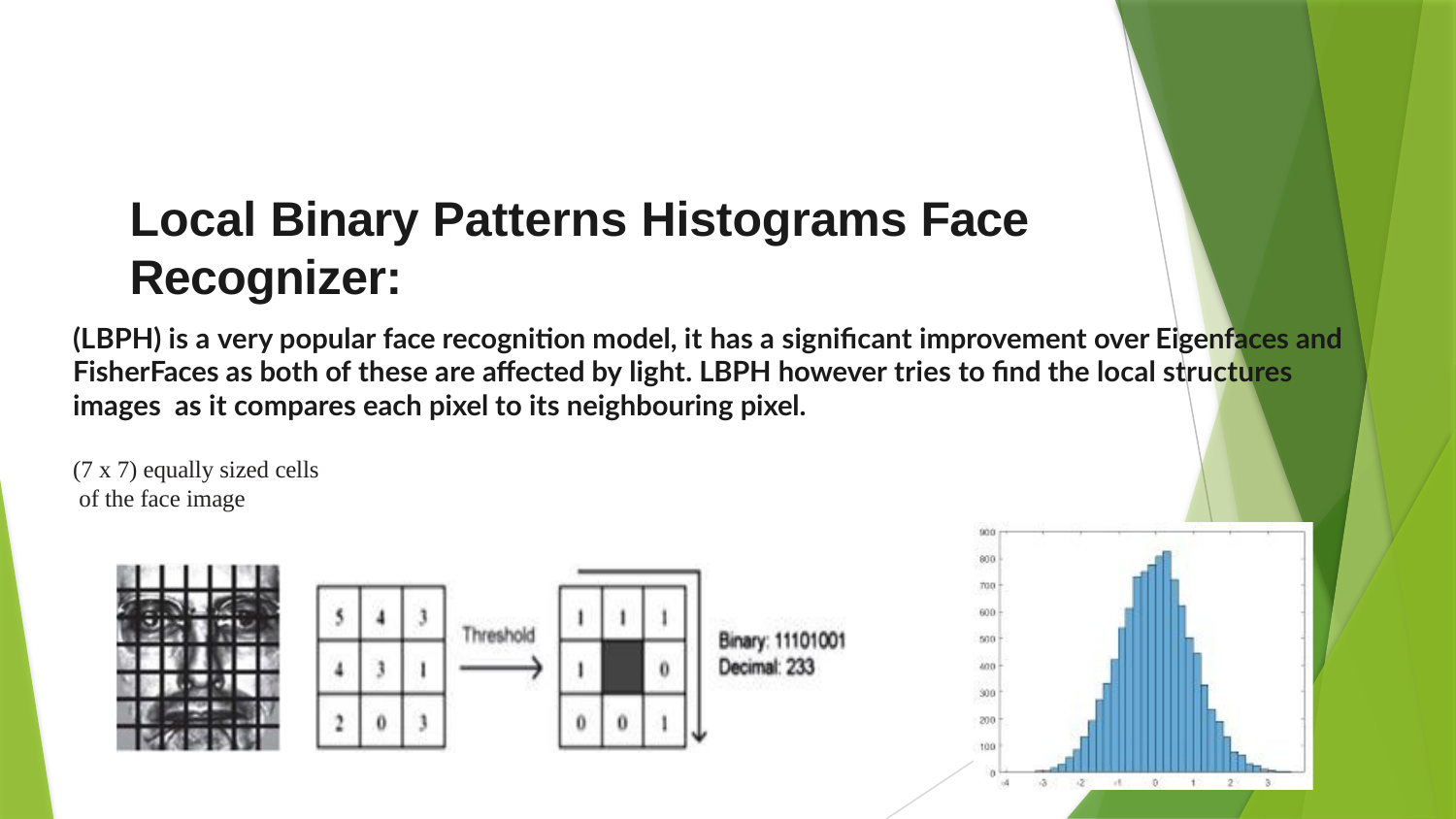

Local Binary Patterns Histograms Face Recognizer:
(LBPH) is a very popular face recognition model, it has a signiﬁcant improvement over Eigenfaces and  FisherFaces as both of these are affected by light. LBPH however tries to ﬁnd the local structures images  as it compares each pixel to its neighbouring pixel.

(7 x 7) equally sized cells  of the face image